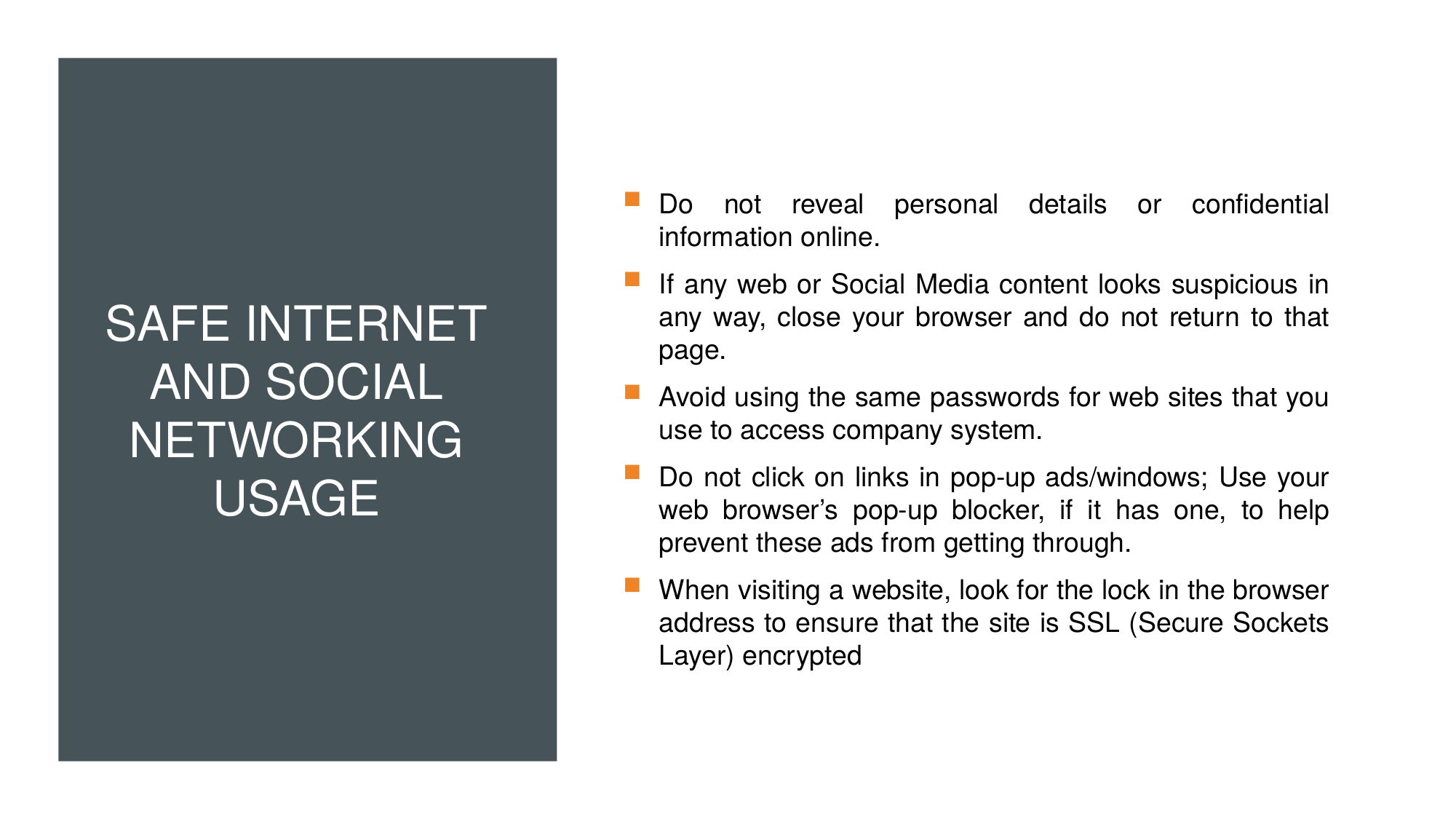

Do not reveal personal details or confidential information online.
If any web or Social Media content looks suspicious in any way, close your browser and do not return to that page.
Avoid using the same passwords for web sites that you use to access company system.
Do not click on links in pop-up ads/windows; Use your web browser’s pop-up blocker, if it has one, to help prevent these ads from getting through.
When visiting a website, look for the lock in the browser address to ensure that the site is SSL (Secure Sockets Layer) encrypted

# SAFE INTERNET AND SOCIAL NETWORKING USAGE